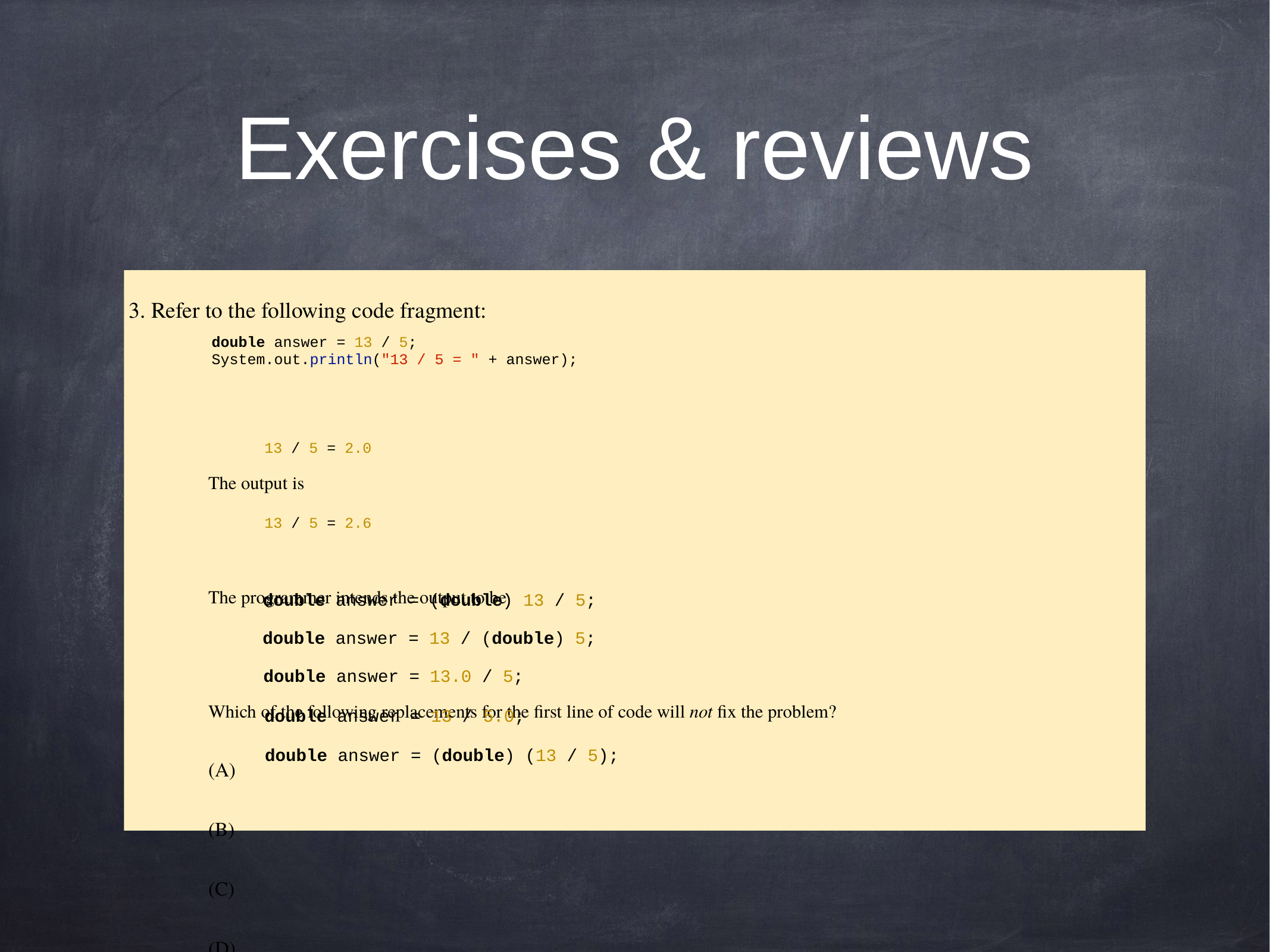

# Exercises & reviews
3. Refer to the following code fragment:

The output is

The programmer intends the output to be

Which of the following replacements for the first line of code will not fix the problem?
(A)
(B)
(C)
(D)
(E)
double answer = 13 / 5;
System.out.println("13 / 5 = " + answer);
13 / 5 = 2.0
13 / 5 = 2.6
double answer = (double) 13 / 5;
double answer = 13 / (double) 5;
double answer = 13.0 / 5;
double answer = 13 / 5.0;
double answer = (double) (13 / 5);